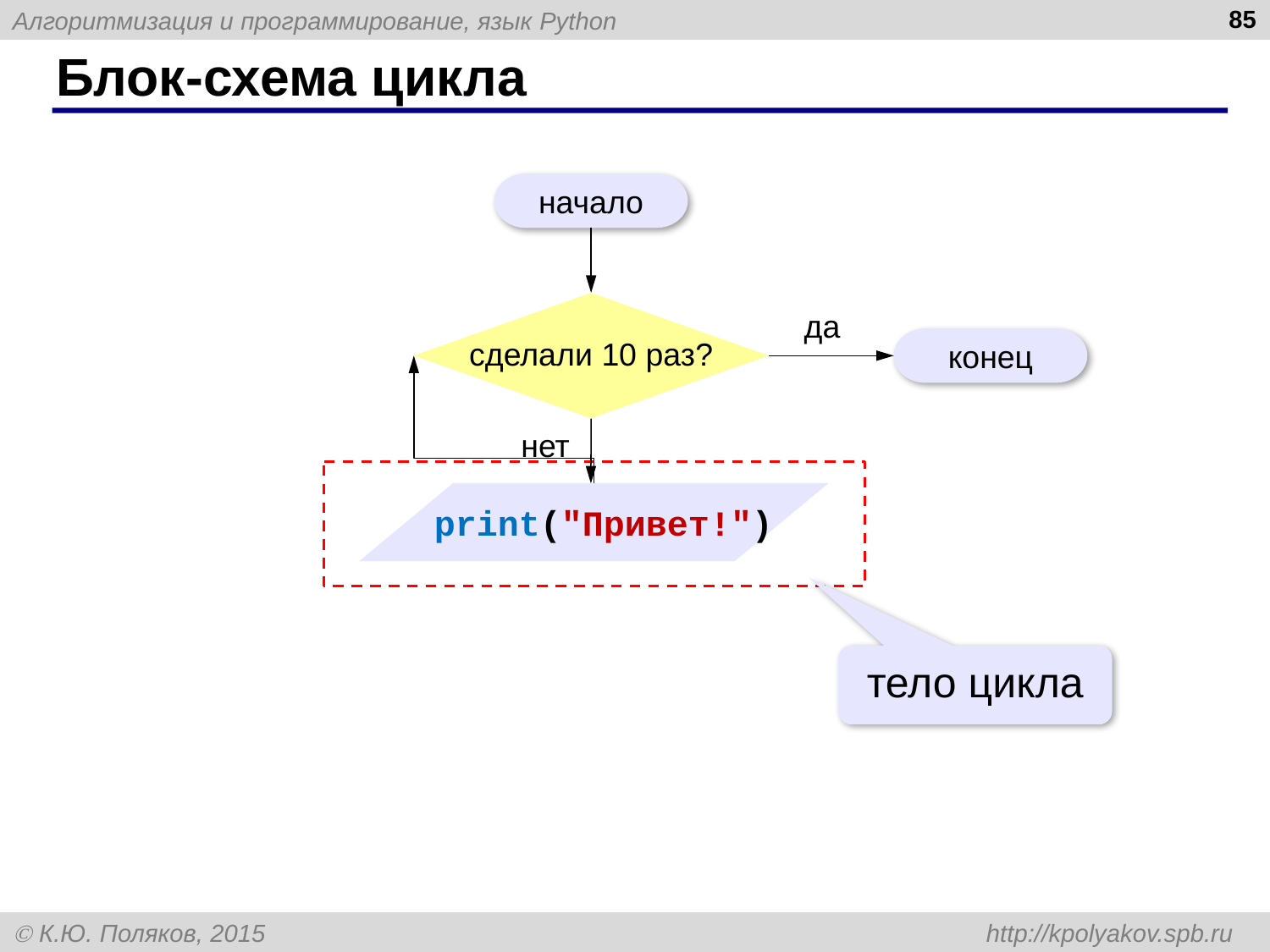

85
# Блок-схема цикла
начало

сделали 10 раз?
да
конец
нет

print("Привет!")
тело цикла